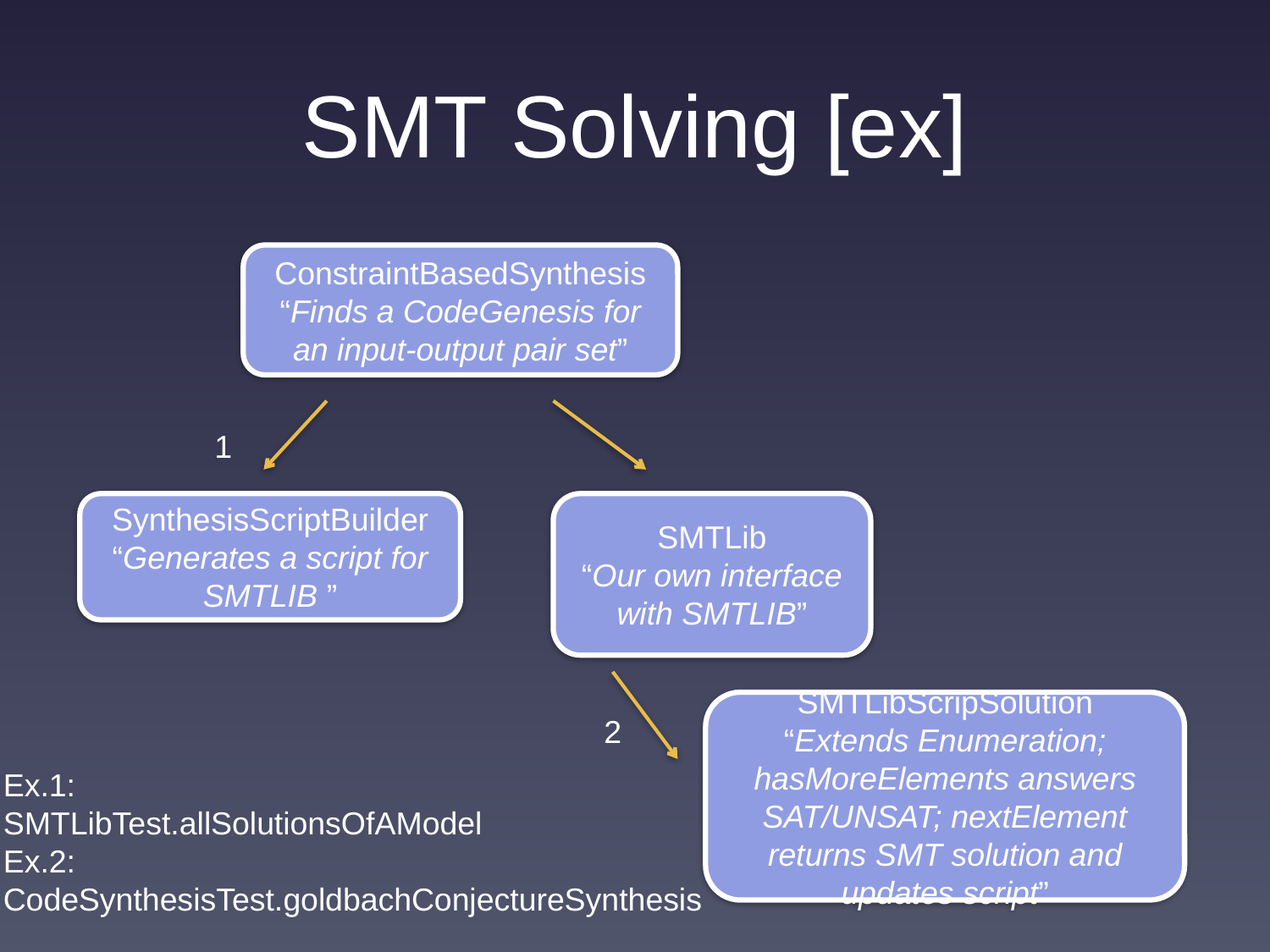

# SMT Solving [ex]
ConstraintBasedSynthesis
“Finds a CodeGenesis for an input-output pair set”
1
SynthesisScriptBuilder
“Generates a script for SMTLIB ”
SMTLib
“Our own interface with SMTLIB”
SMTLibScripSolution
“Extends Enumeration; hasMoreElements answers SAT/UNSAT; nextElement returns SMT solution and updates script”
2
Ex.1:
SMTLibTest.allSolutionsOfAModel
Ex.2:
CodeSynthesisTest.goldbachConjectureSynthesis